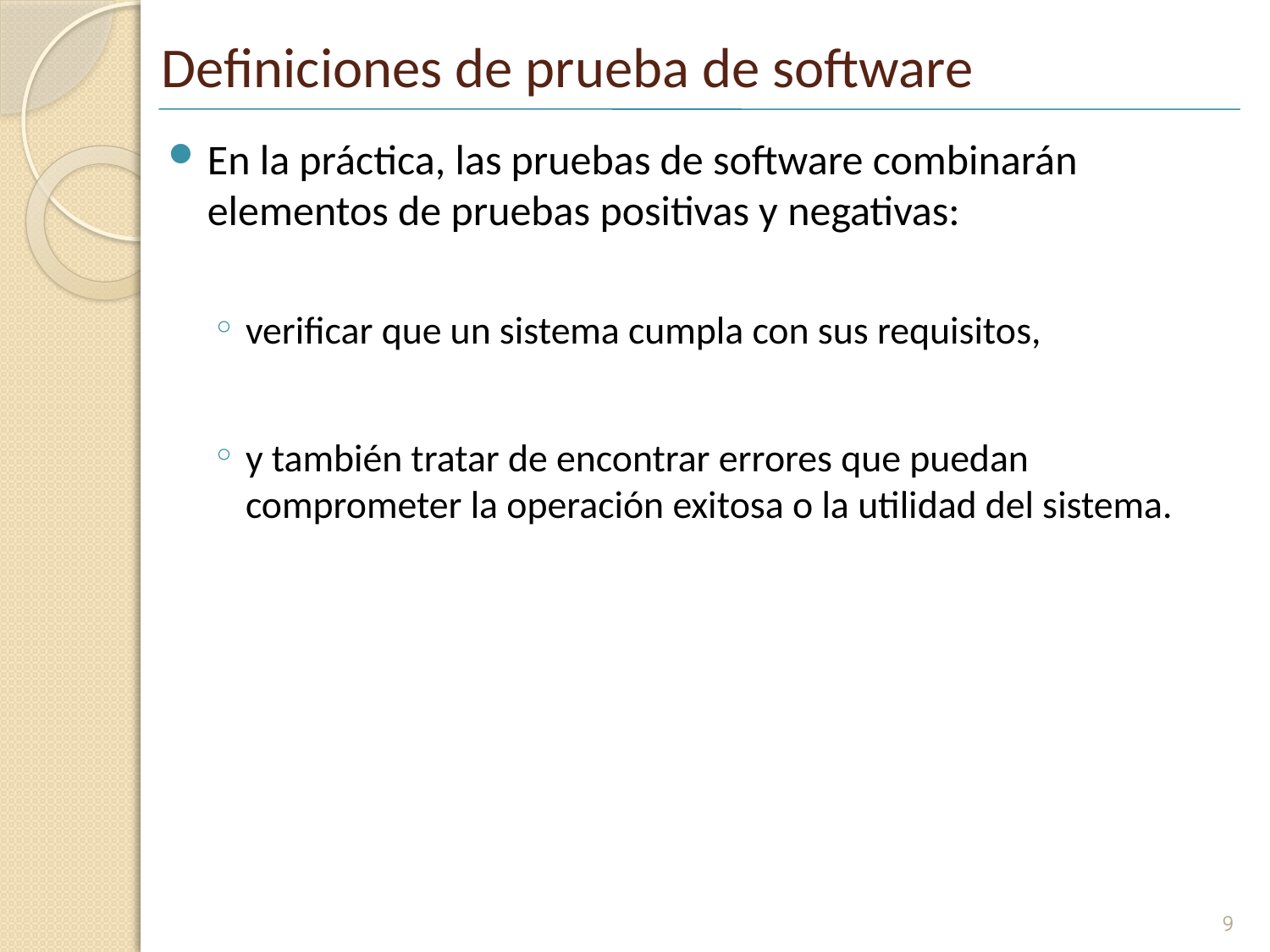

# Definiciones de prueba de software
En la práctica, las pruebas de software combinarán elementos de pruebas positivas y negativas:

verificar que un sistema cumpla con sus requisitos,

y también tratar de encontrar errores que puedan comprometer la operación exitosa o la utilidad del sistema.
9